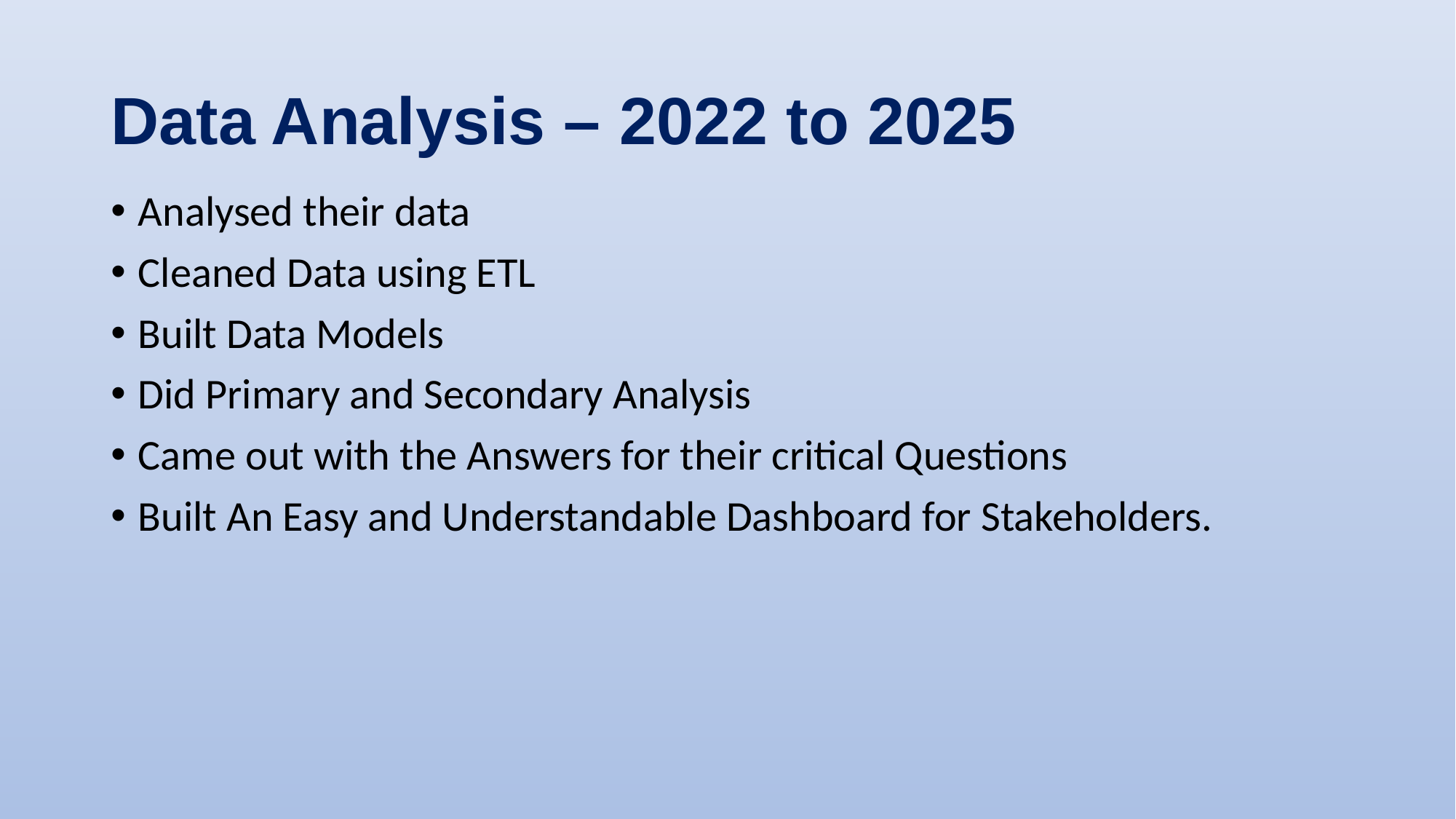

# Data Analysis – 2022 to 2025
Analysed their data
Cleaned Data using ETL
Built Data Models
Did Primary and Secondary Analysis
Came out with the Answers for their critical Questions
Built An Easy and Understandable Dashboard for Stakeholders.